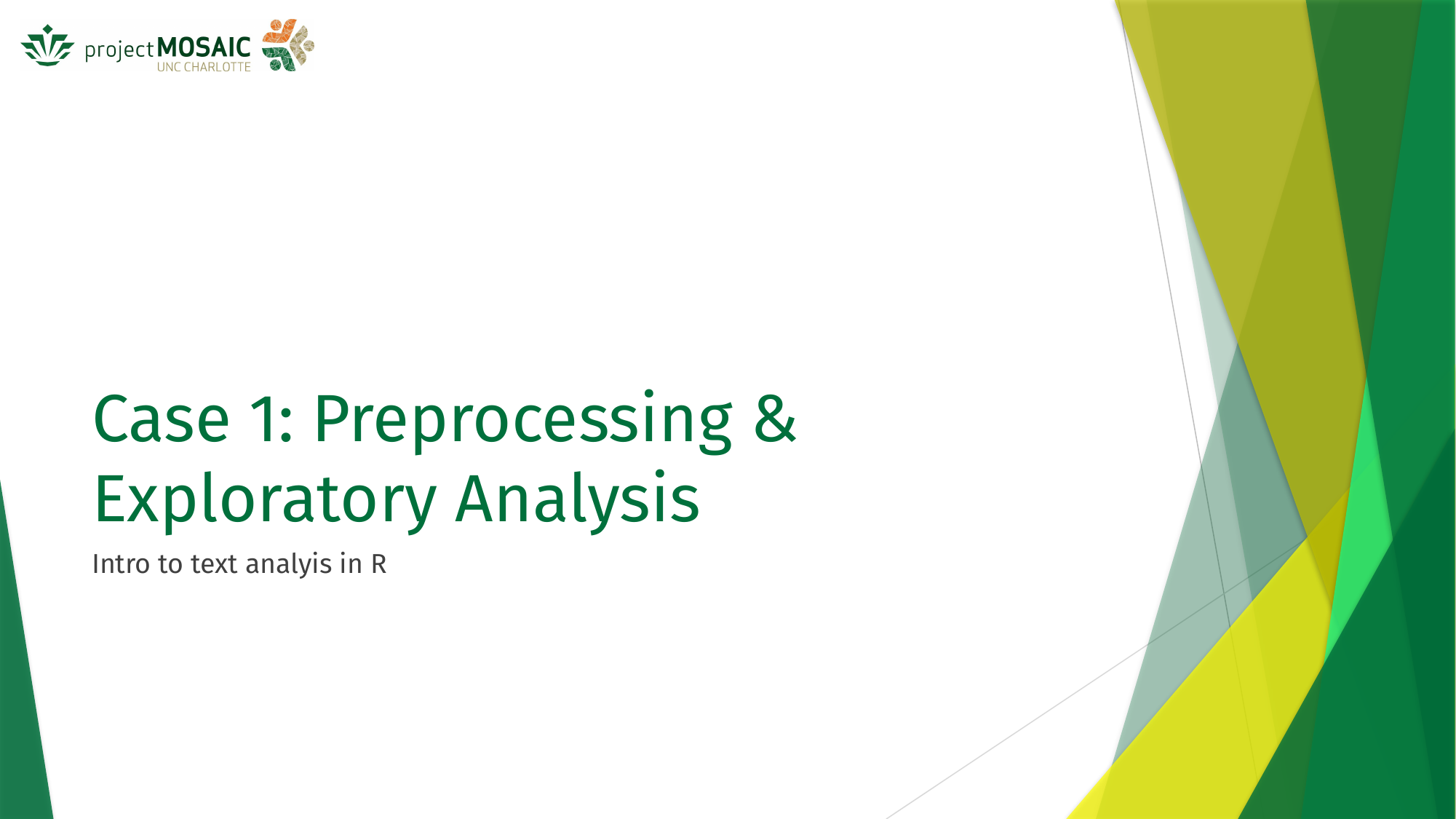

# Case 1: Preprocessing & Exploratory Analysis
Intro to text analyis in R